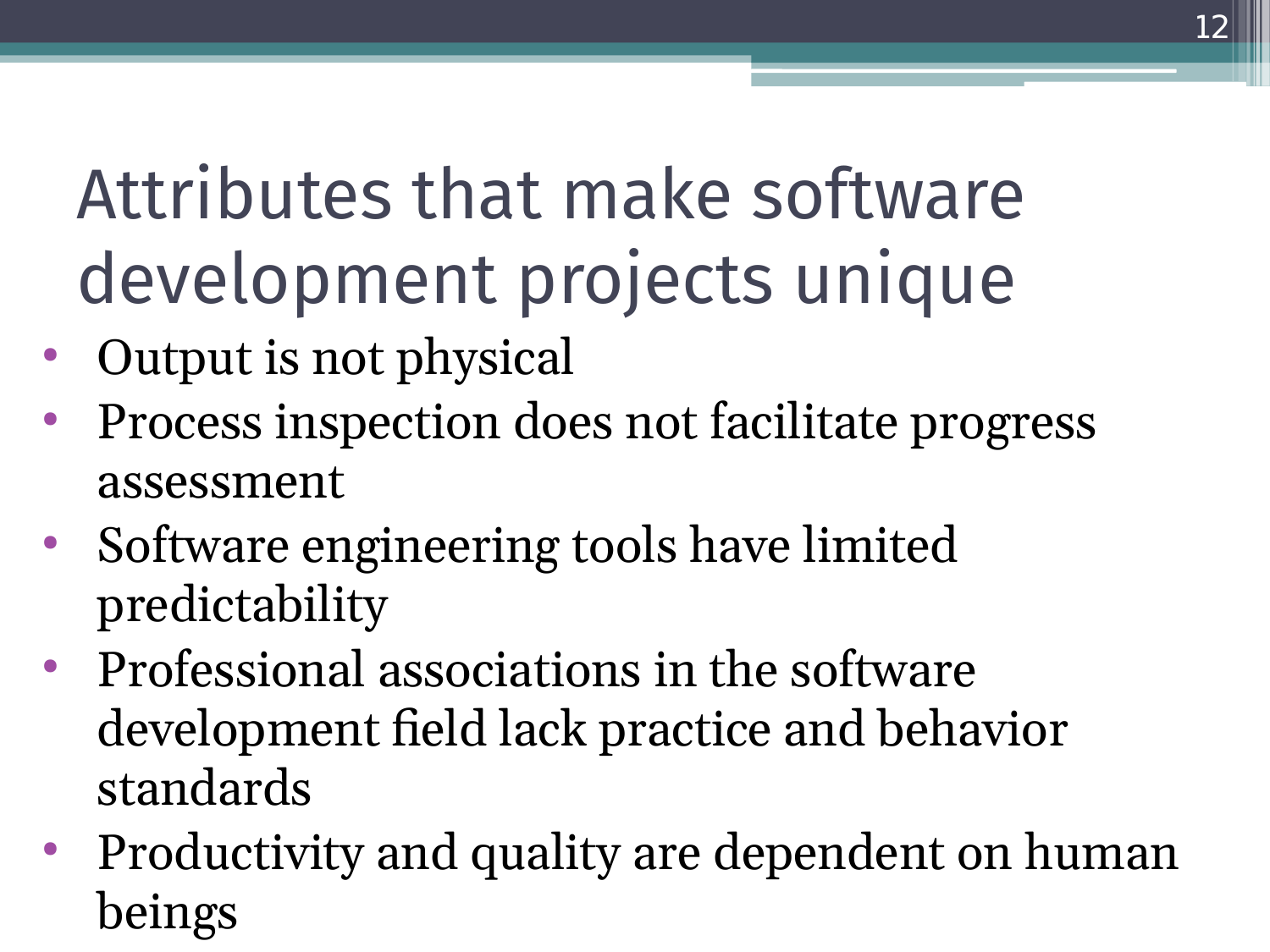

12
# Attributes that make software development projects unique
Output is not physical
Process inspection does not facilitate progress assessment
Software engineering tools have limited predictability
Professional associations in the software development field lack practice and behavior standards
Productivity and quality are dependent on human beings